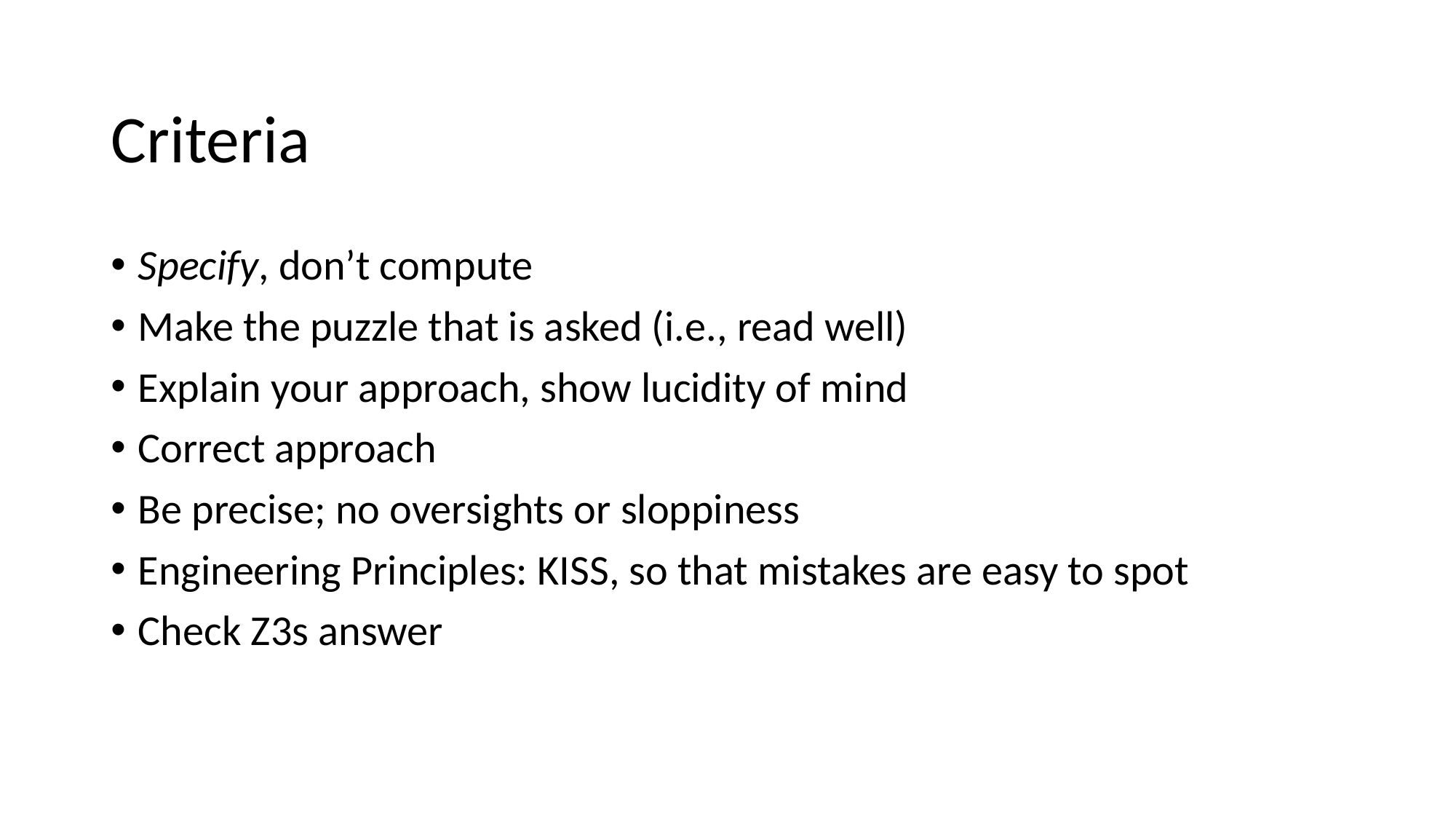

# Criteria
Specify, don’t compute
Make the puzzle that is asked (i.e., read well)
Explain your approach, show lucidity of mind
Correct approach
Be precise; no oversights or sloppiness
Engineering Principles: KISS, so that mistakes are easy to spot
Check Z3s answer